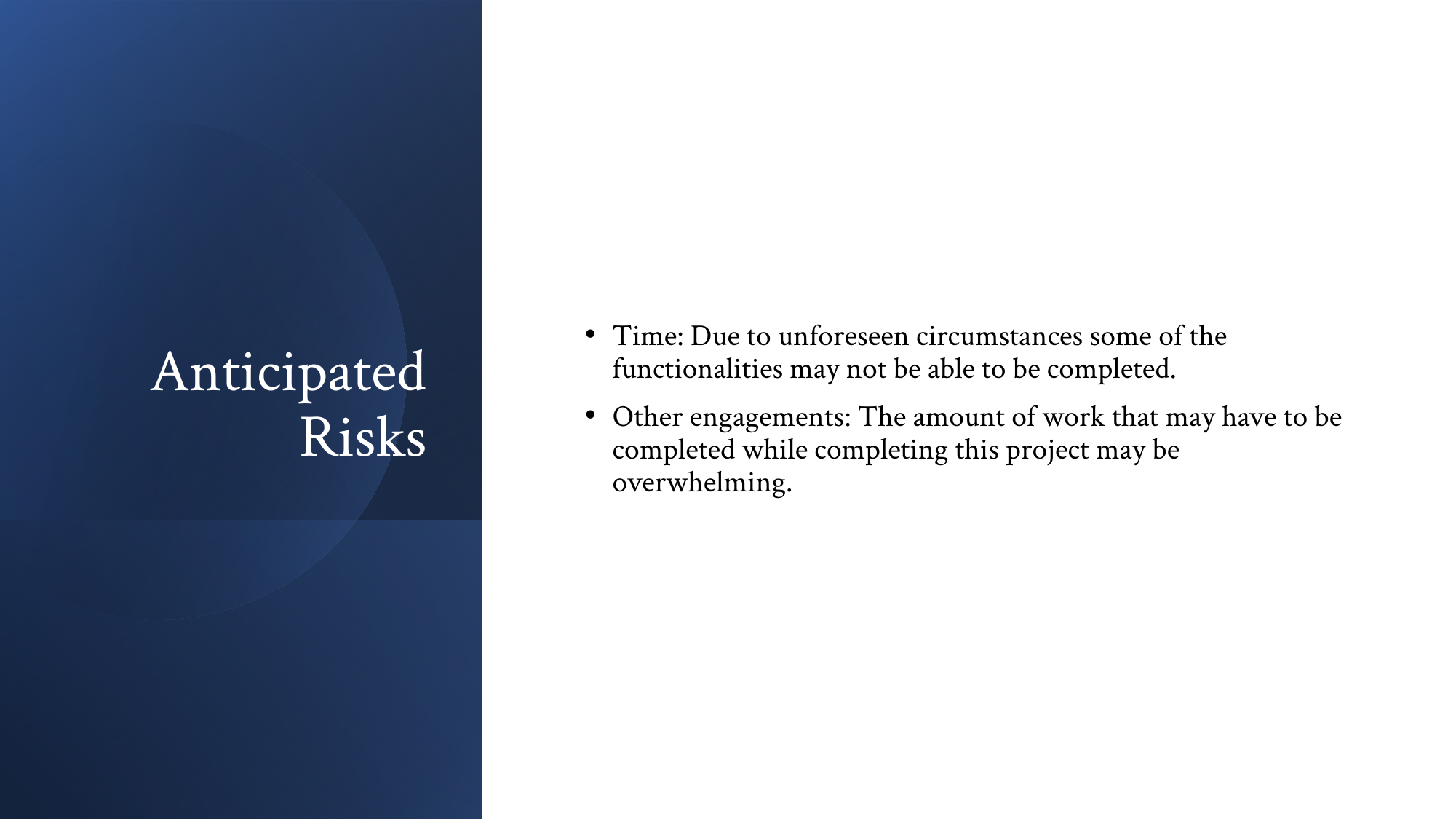

# Anticipated Risks
Time: Due to unforeseen circumstances some of the functionalities may not be able to be completed.
Other engagements: The amount of work that may have to be completed while completing this project may be overwhelming.